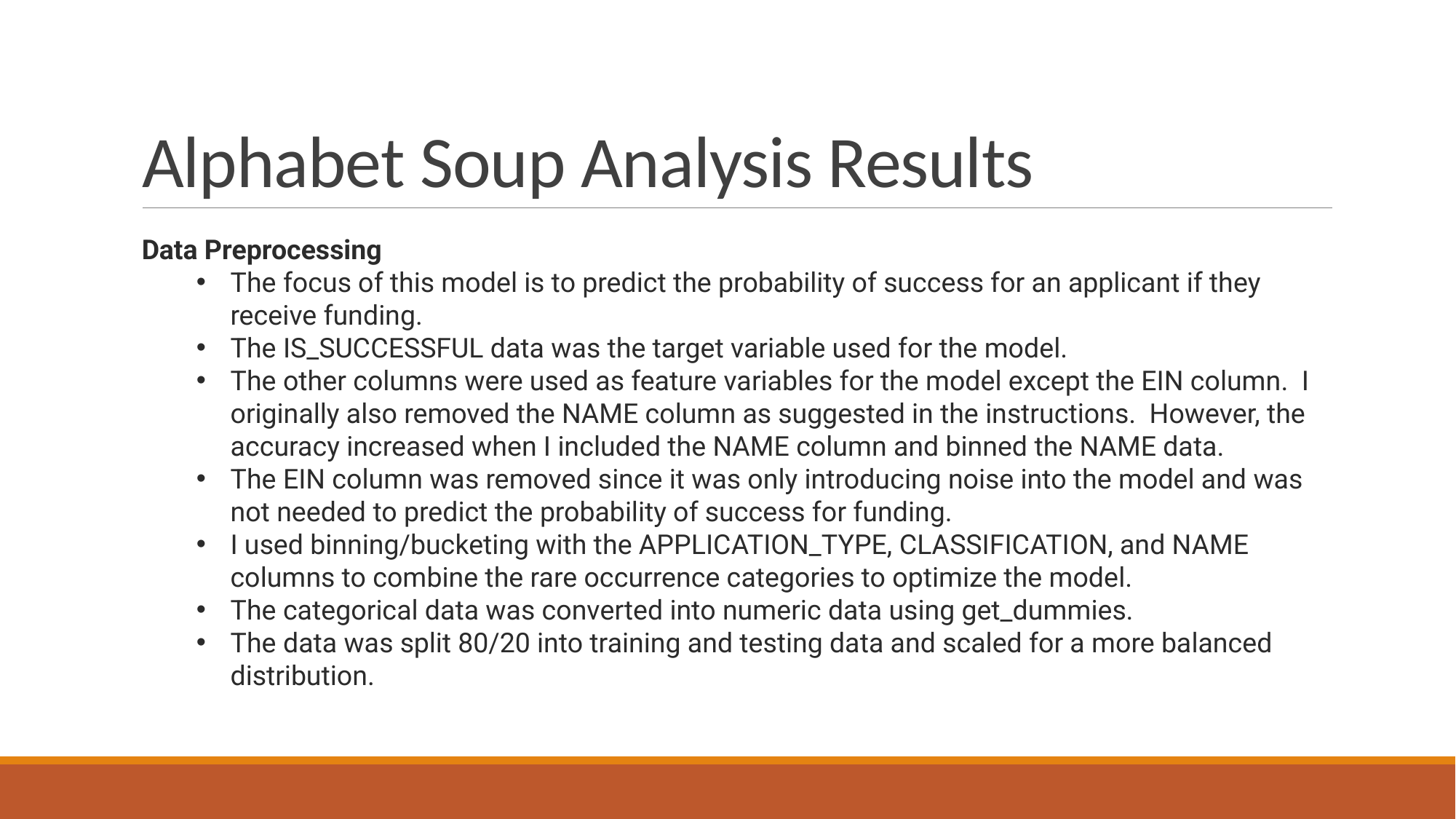

# Alphabet Soup Analysis Results
Data Preprocessing
The focus of this model is to predict the probability of success for an applicant if they receive funding.
The IS_SUCCESSFUL data was the target variable used for the model.
The other columns were used as feature variables for the model except the EIN column.  I originally also removed the NAME column as suggested in the instructions.  However, the accuracy increased when I included the NAME column and binned the NAME data.
The EIN column was removed since it was only introducing noise into the model and was not needed to predict the probability of success for funding.
I used binning/bucketing with the APPLICATION_TYPE, CLASSIFICATION, and NAME columns to combine the rare occurrence categories to optimize the model.
The categorical data was converted into numeric data using get_dummies.
The data was split 80/20 into training and testing data and scaled for a more balanced distribution.